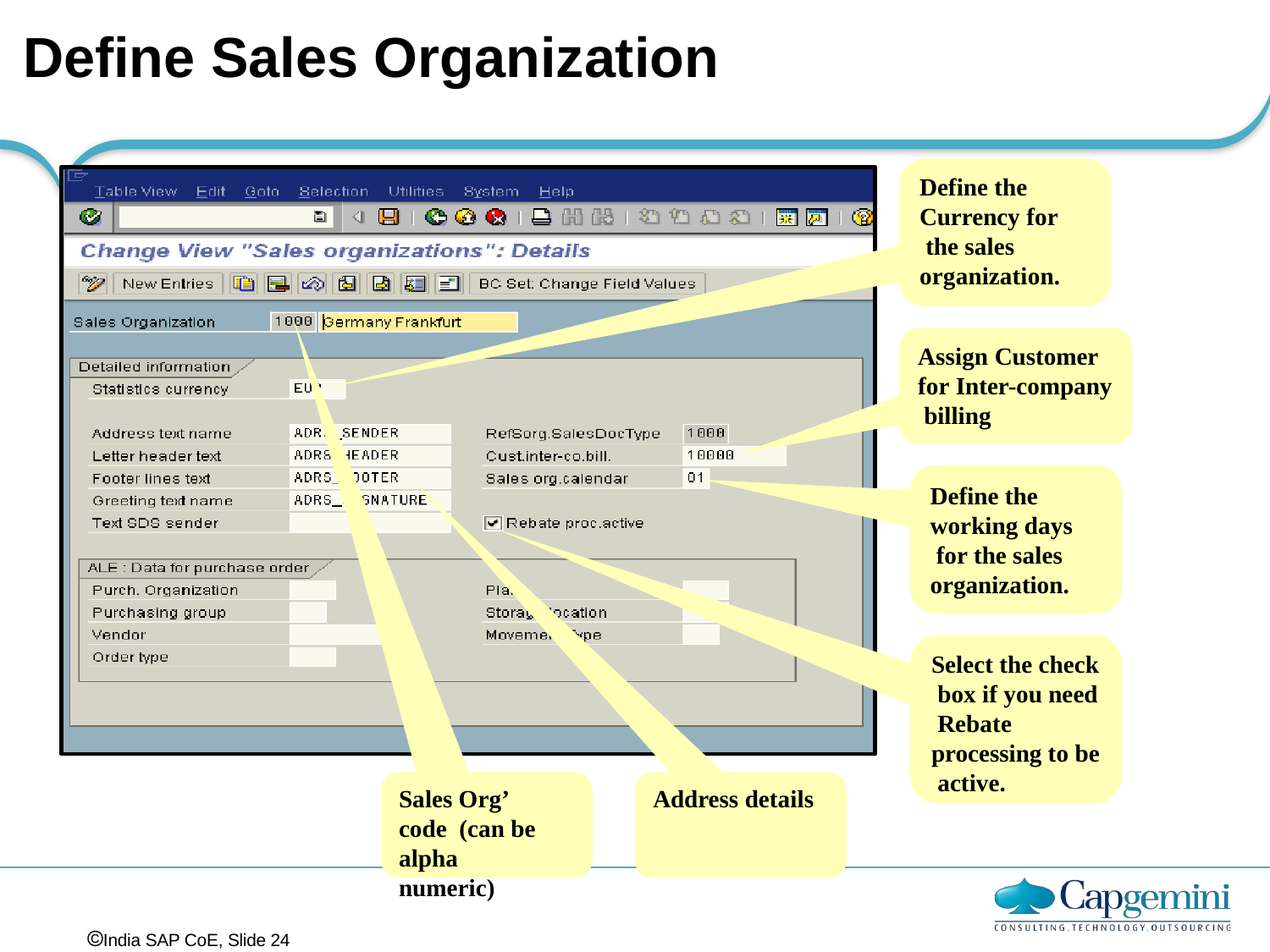

# Define Sales Organization

Define the  Currency for  the sales  organization.

Assign Customer  for Inter-company  billing

Define the  working days  for the sales  organization.

Select the check  box if you need  Rebate  processing to be  active.
Sales Org’ code  (can be alpha  numeric)
Address details
©India SAP CoE, Slide 24